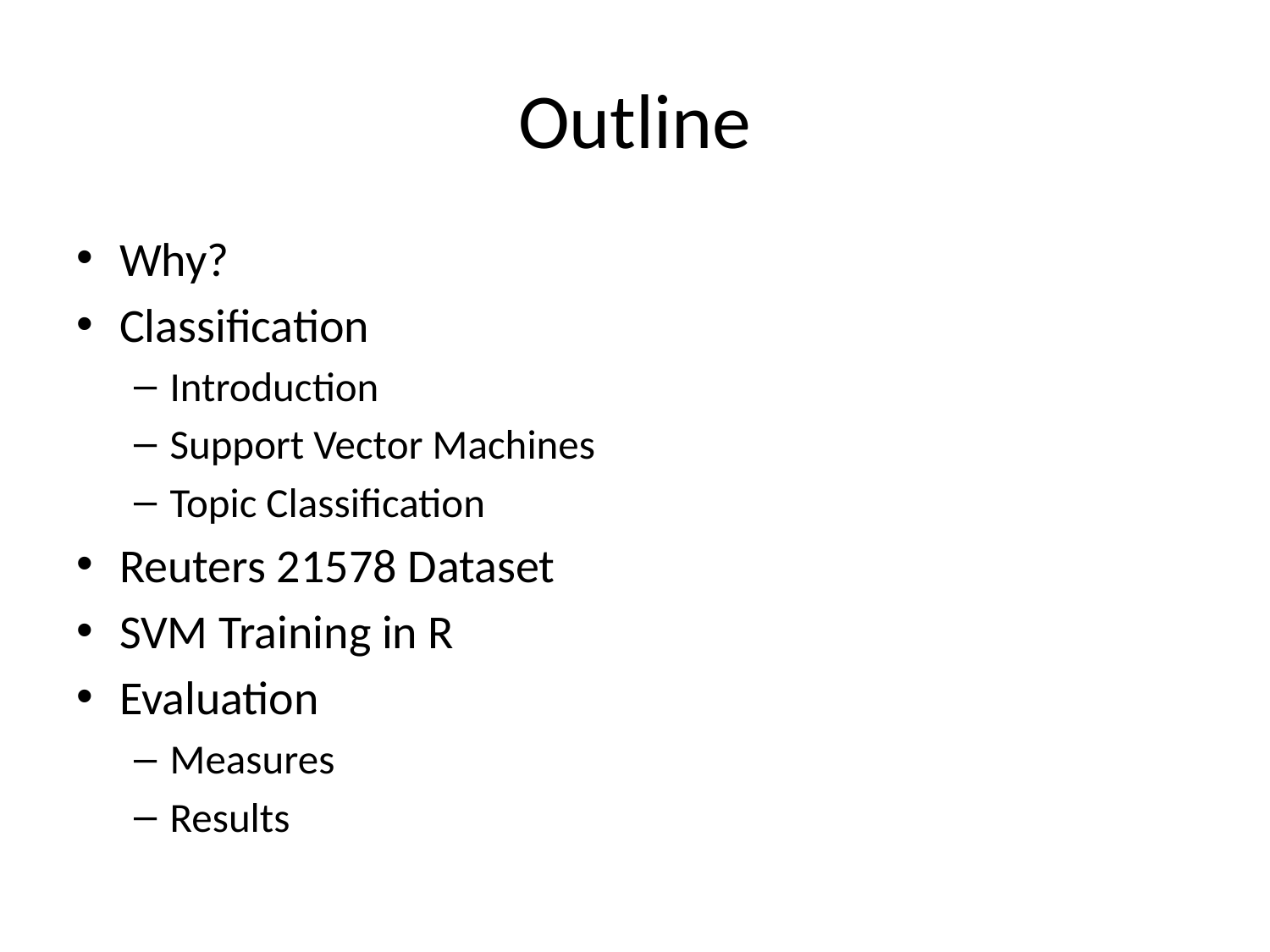

# Outline
Why?
Classification
Introduction
Support Vector Machines
Topic Classification
Reuters 21578 Dataset
SVM Training in R
Evaluation
Measures
Results